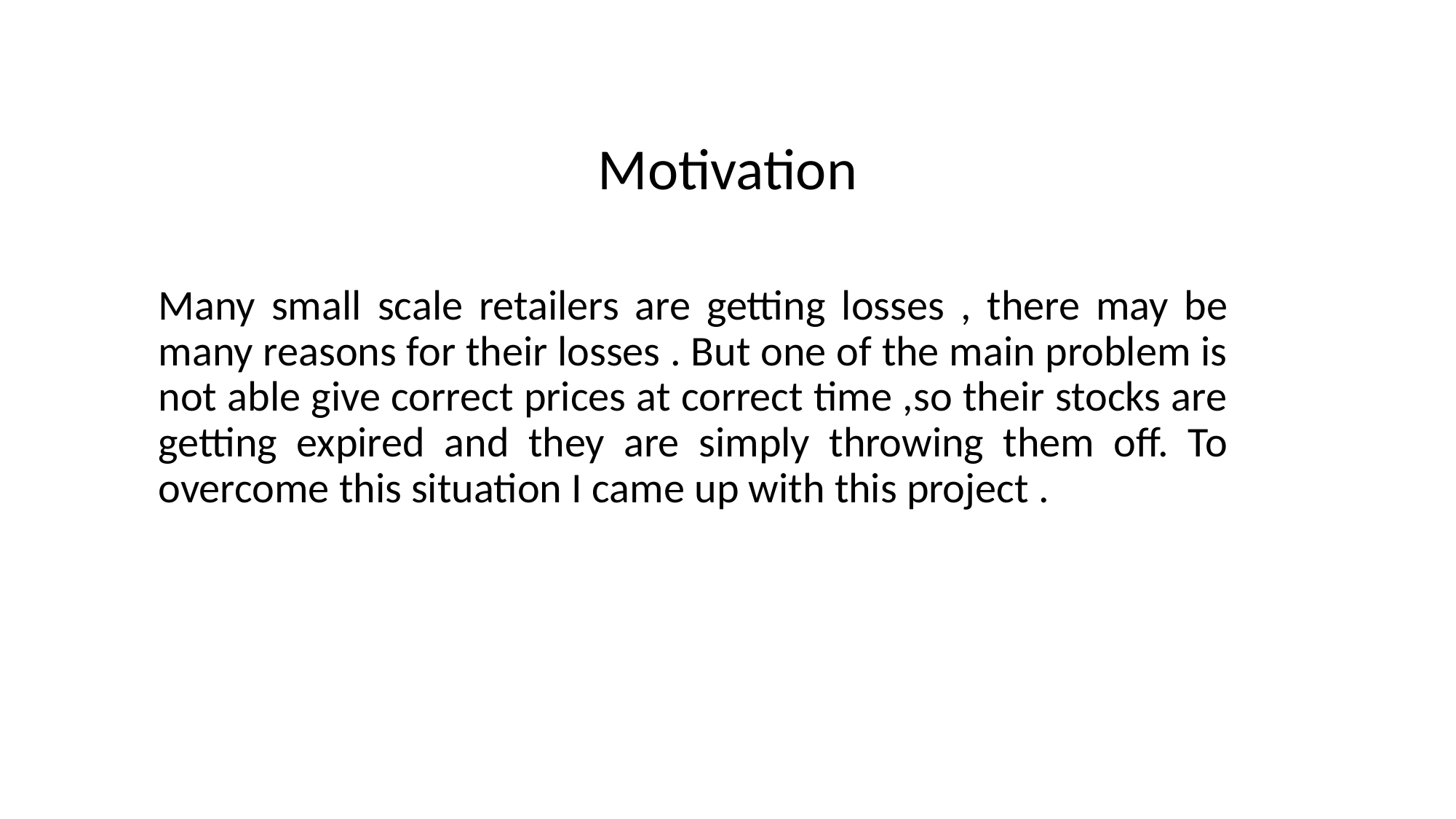

# Motivation
Many small scale retailers are getting losses , there may be many reasons for their losses . But one of the main problem is not able give correct prices at correct time ,so their stocks are getting expired and they are simply throwing them off. To overcome this situation I came up with this project .